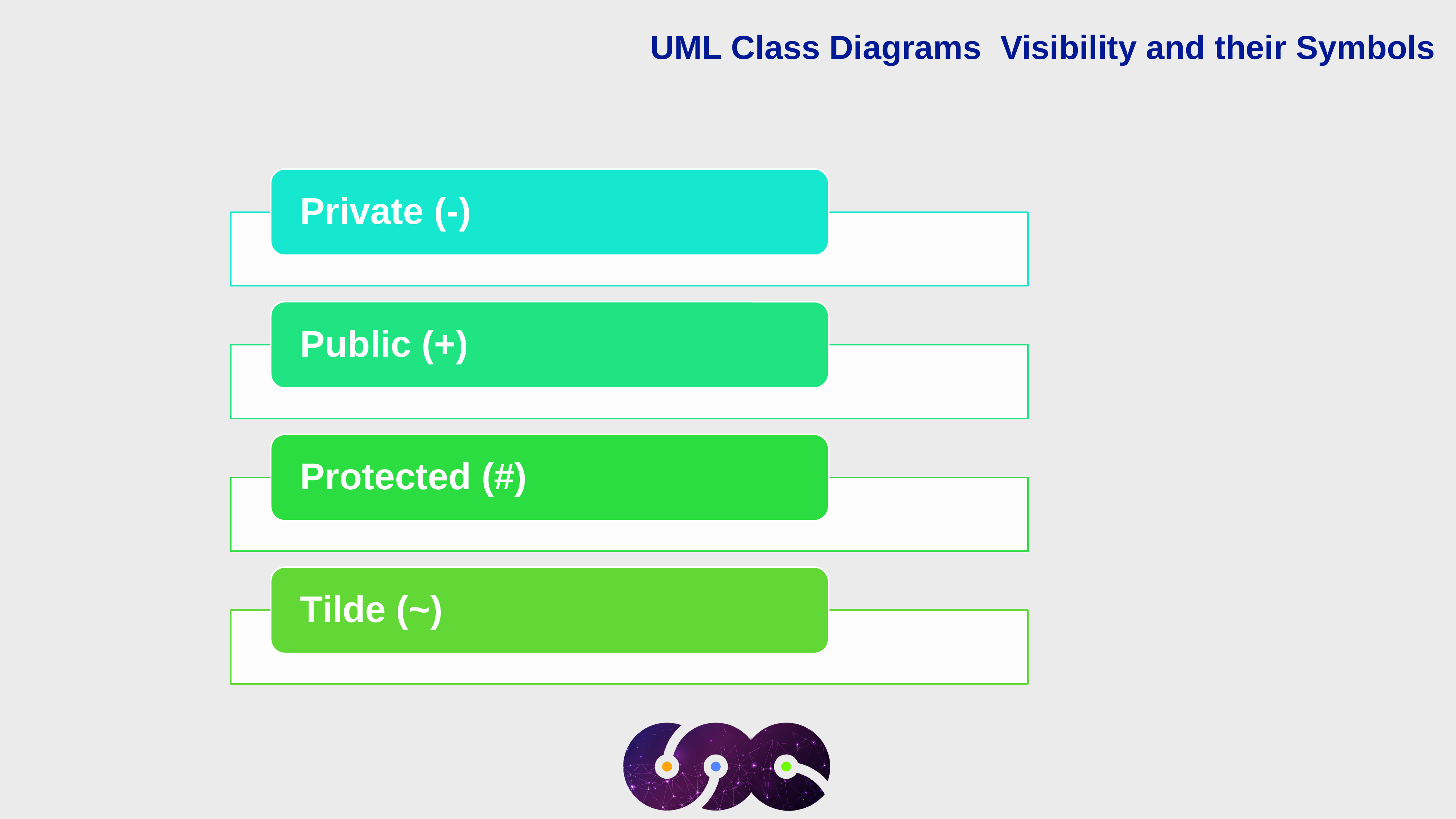

UML Class Diagrams  Visibility and their Symbols

Private (-)
Public (+)
Protected (#)
Tilde (~)